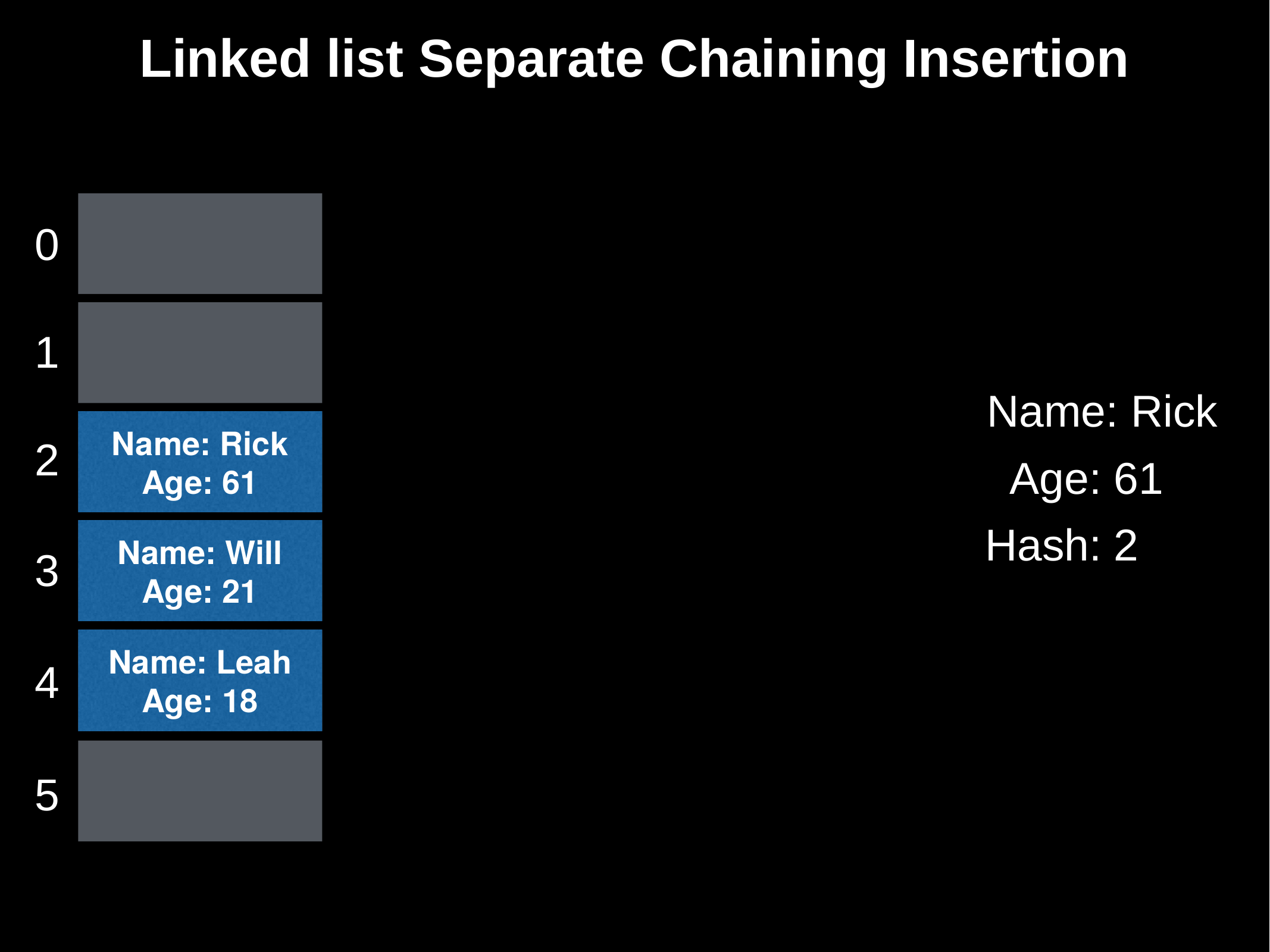

# Linked list Separate Chaining Insertion

0

1
Name: Rick

Name: Rick
Age: 61
2
Age: 61
Hash: 2

Name: Will
Age: 21
3
Name: Leah
Age: 18

4

5